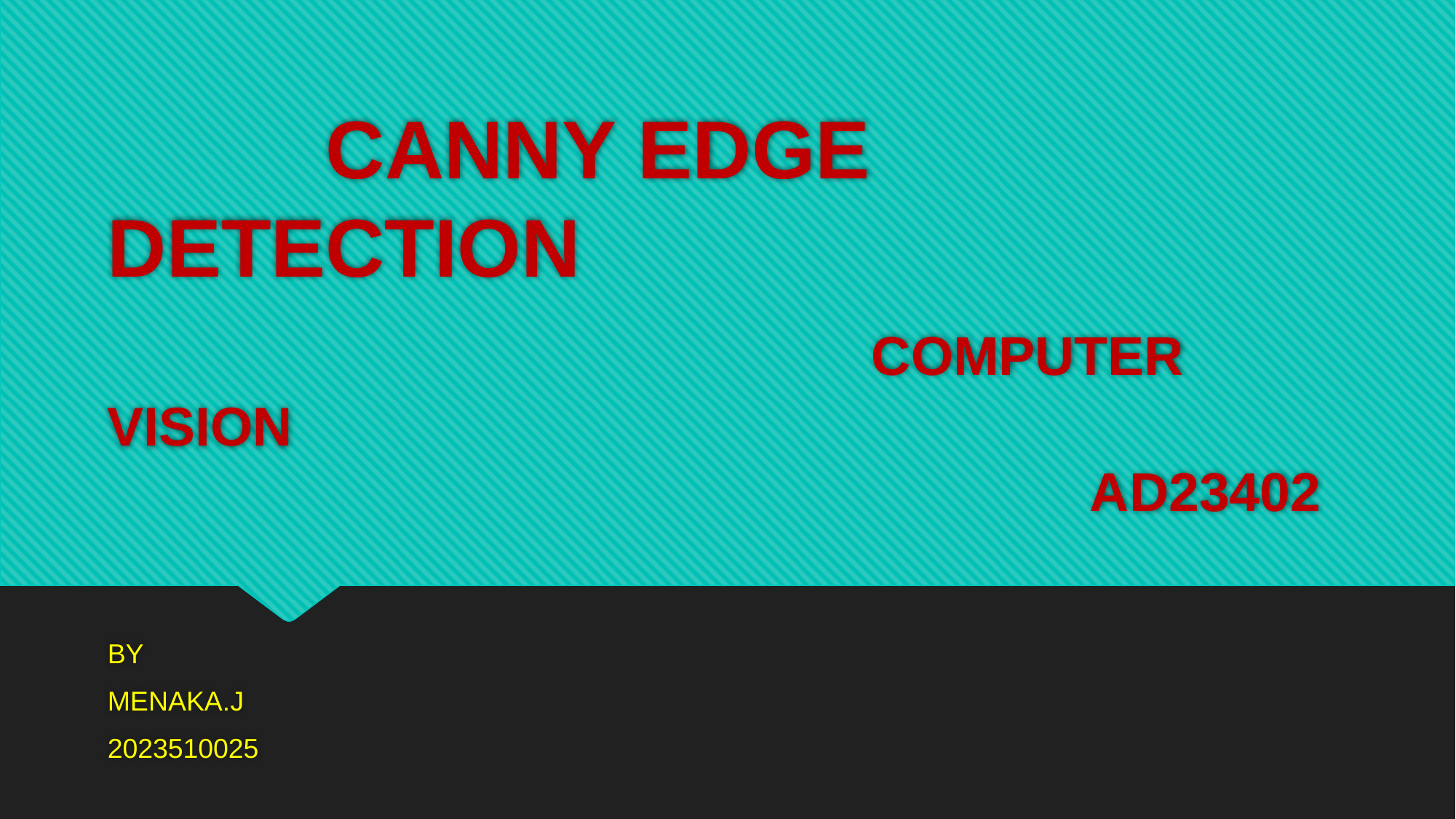

# CANNY EDGE DETECTION COMPUTER VISION AD23402
BY
MENAKA.J
2023510025